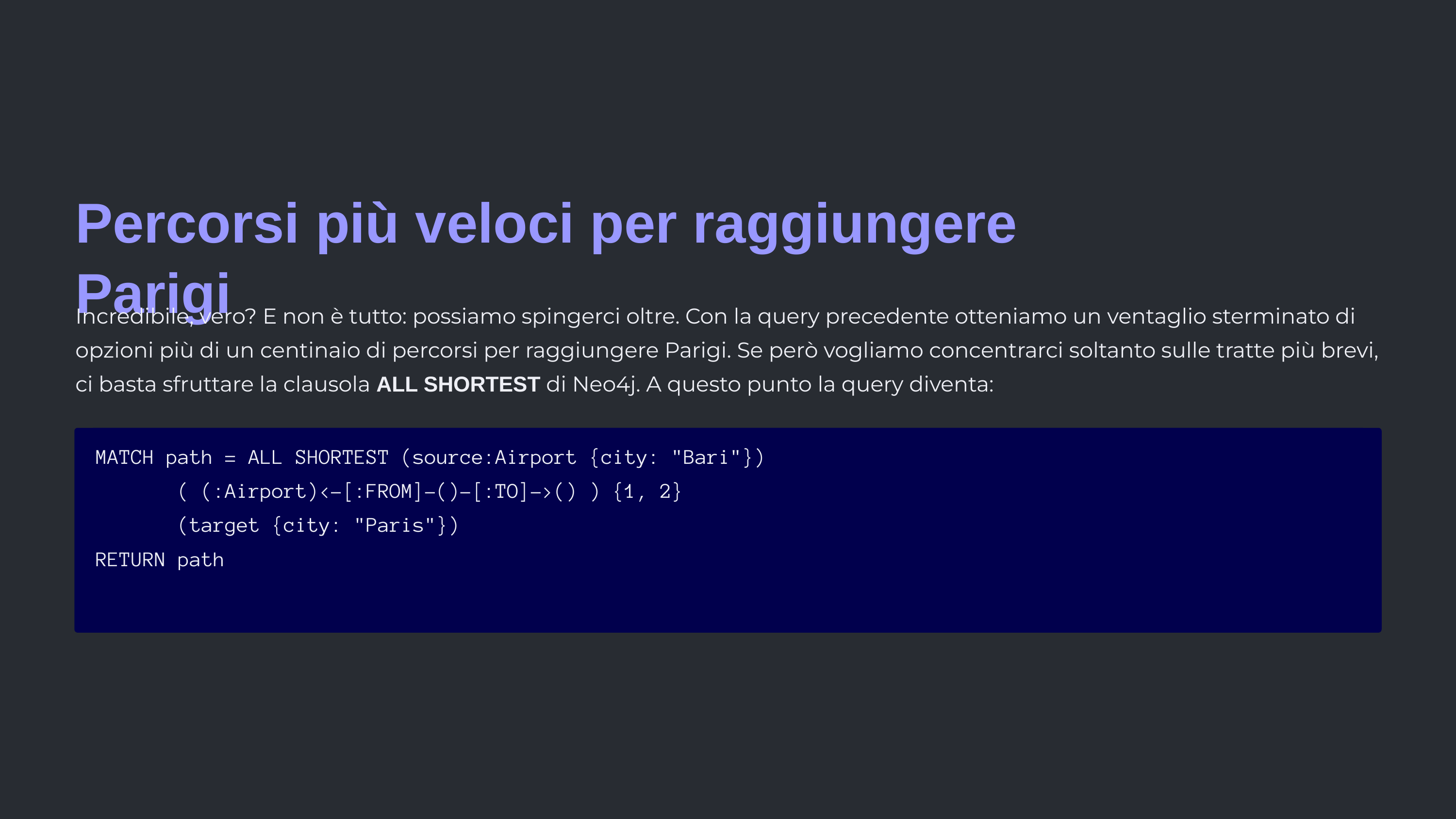

Percorsi più veloci per raggiungere Parigi
Incredibile, vero? E non è tutto: possiamo spingerci oltre. Con la query precedente otteniamo un ventaglio sterminato di opzioni più di un centinaio di percorsi per raggiungere Parigi. Se però vogliamo concentrarci soltanto sulle tratte più brevi, ci basta sfruttare la clausola ALL SHORTEST di Neo4j. A questo punto la query diventa:

MATCH path = ALL SHORTEST (source:Airport {city: "Bari"})
       ( (:Airport)<-[:FROM]-()-[:TO]->() ) {1, 2}
       (target {city: "Paris"})
RETURN path